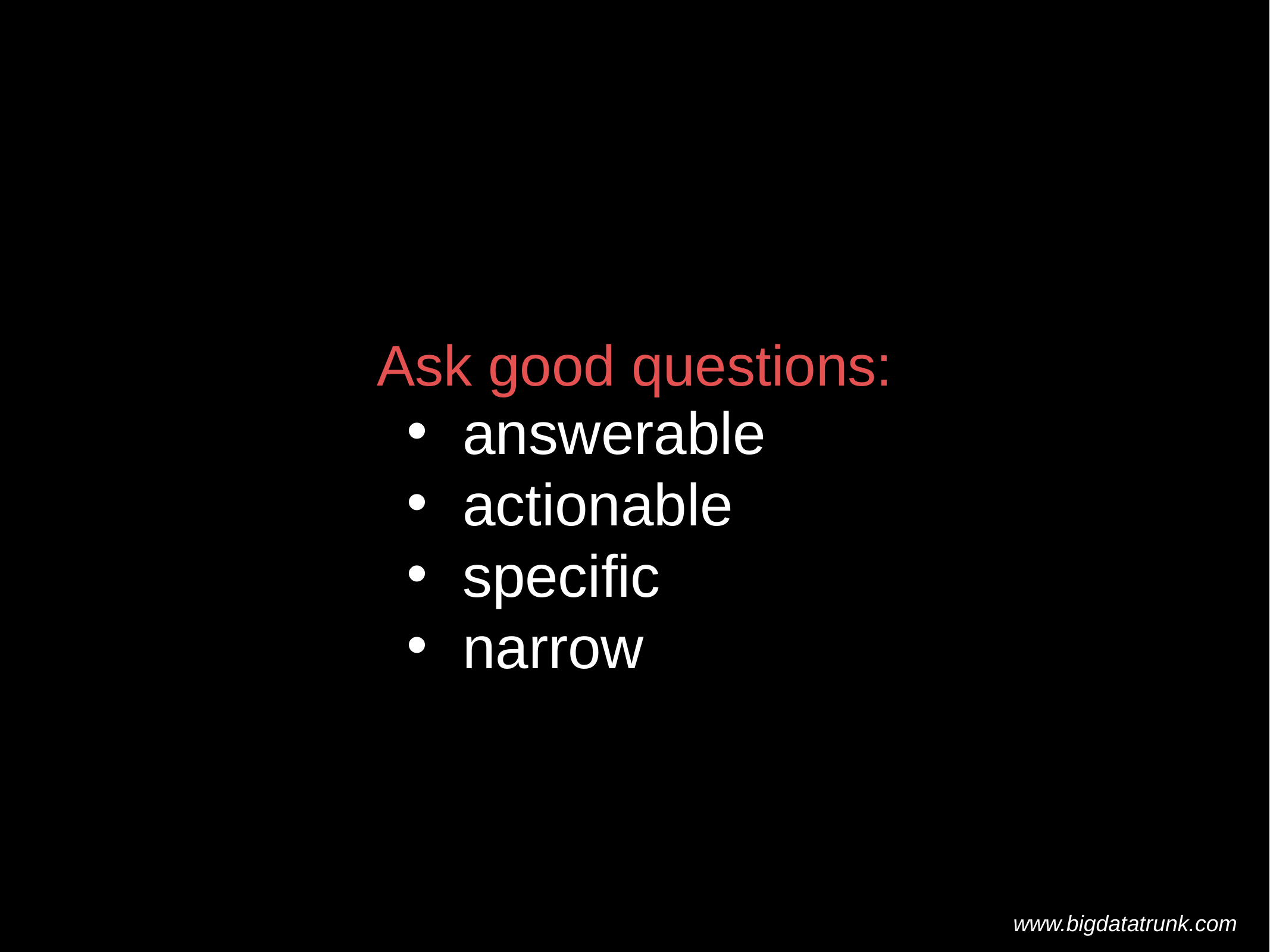

Ask good questions:

answerable
actionable
specific
narrow